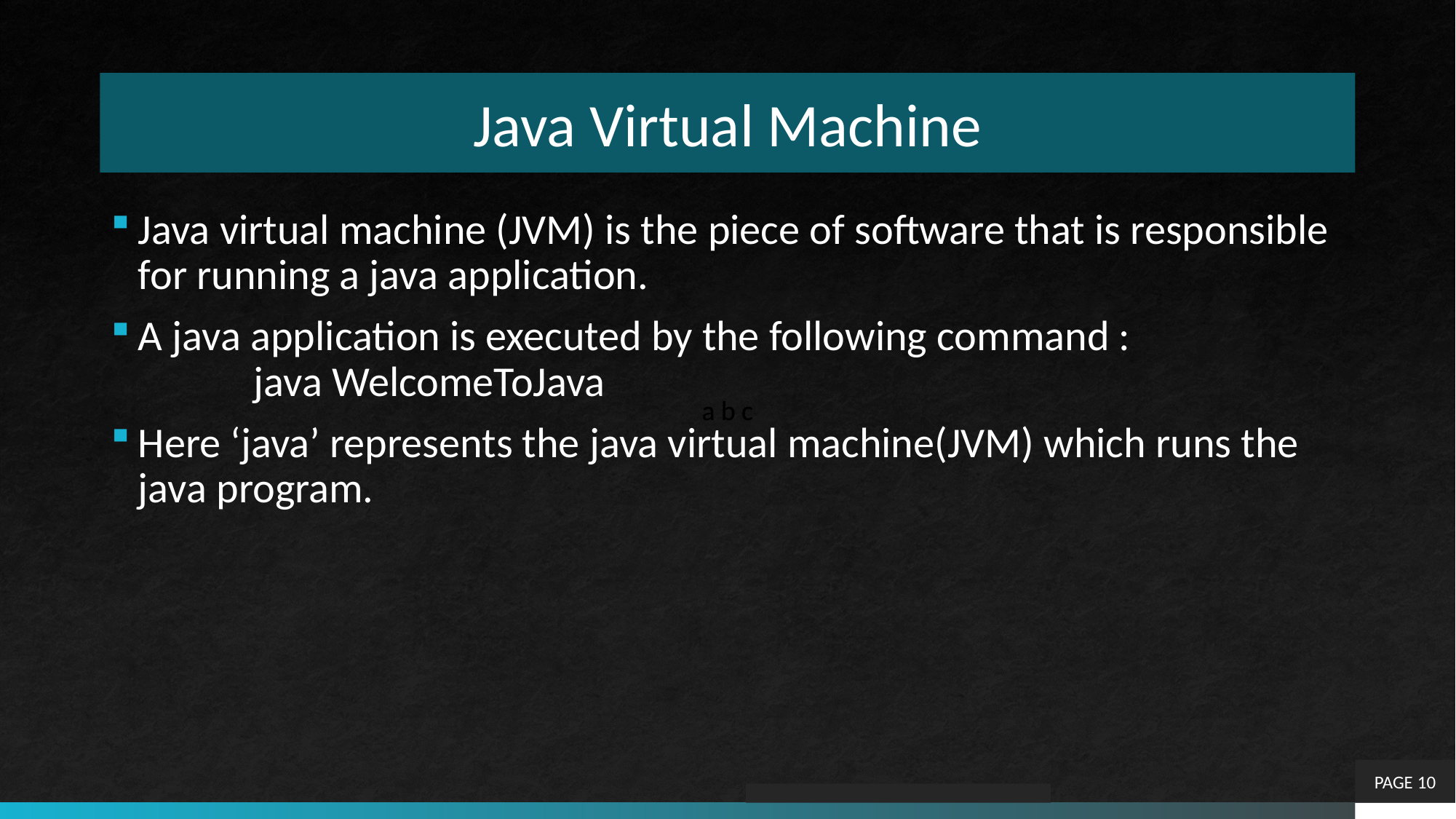

# Java Virtual Machine
Java virtual machine (JVM) is the piece of software that is responsible for running a java application.
A java application is executed by the following command :
            java WelcomeToJava
Here ‘java’ represents the java virtual machine(JVM) which runs the java program.
a b c
a b c
PAGE 10